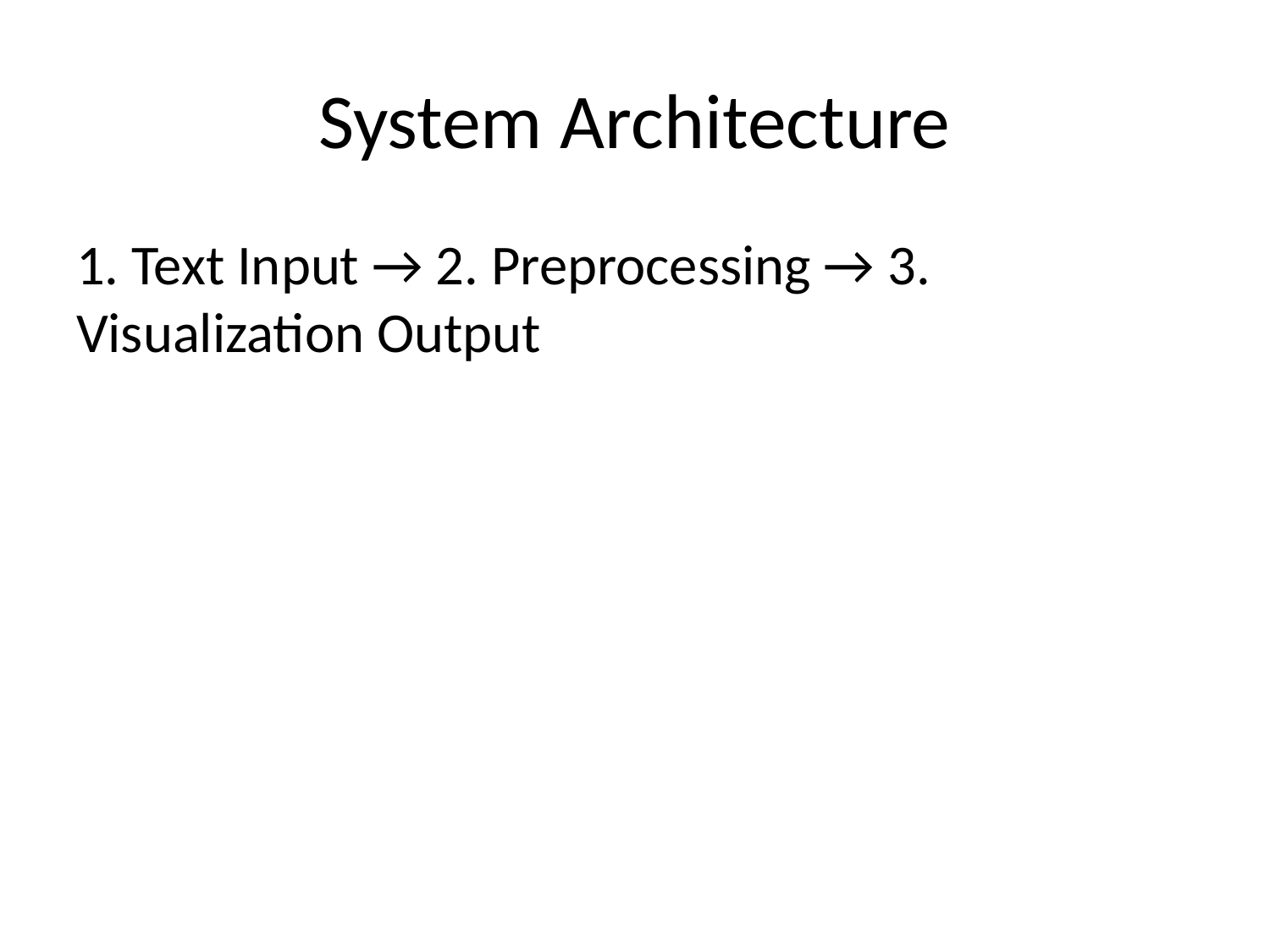

# System Architecture
1. Text Input → 2. Preprocessing → 3. Visualization Output